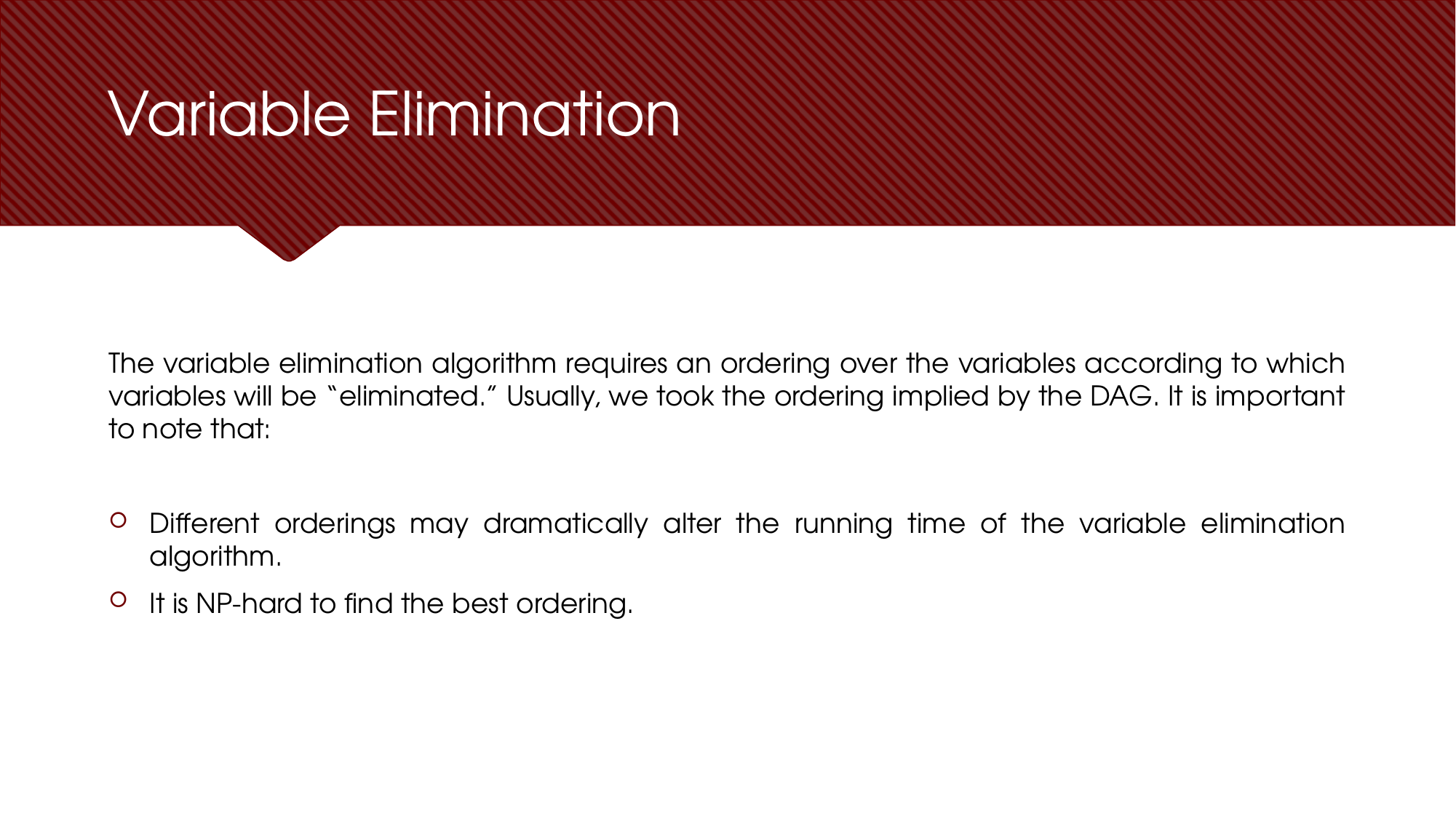

# Variable Elimination
The variable elimination algorithm requires an ordering over the variables according to which variables will be “eliminated.” Usually, we took the ordering implied by the DAG. It is important to note that:

Different orderings may dramatically alter the running time of the variable elimination algorithm.
It is NP-hard to find the best ordering.